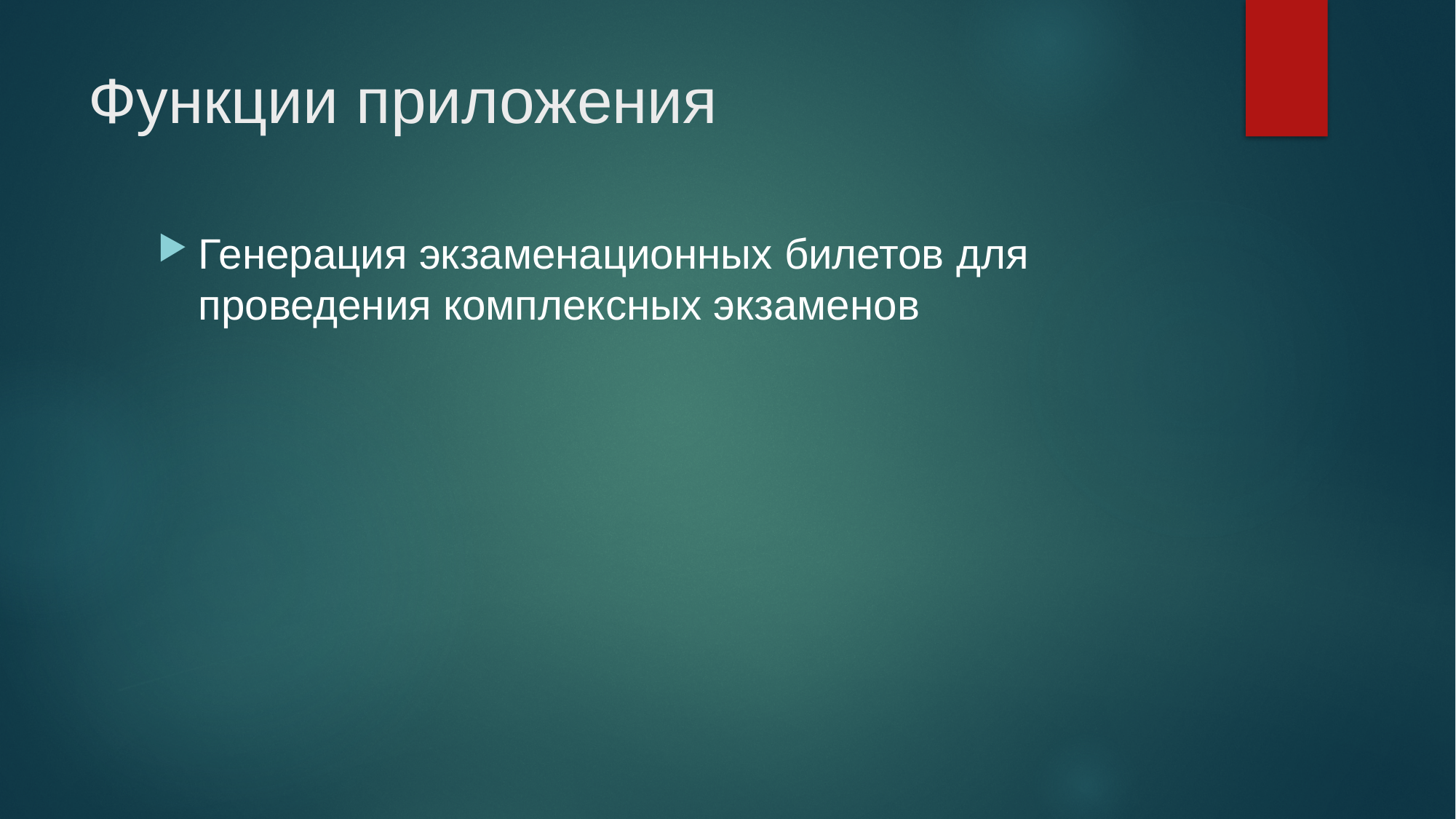

# Функции приложения
Генерация экзаменационных билетов для проведения комплексных экзаменов